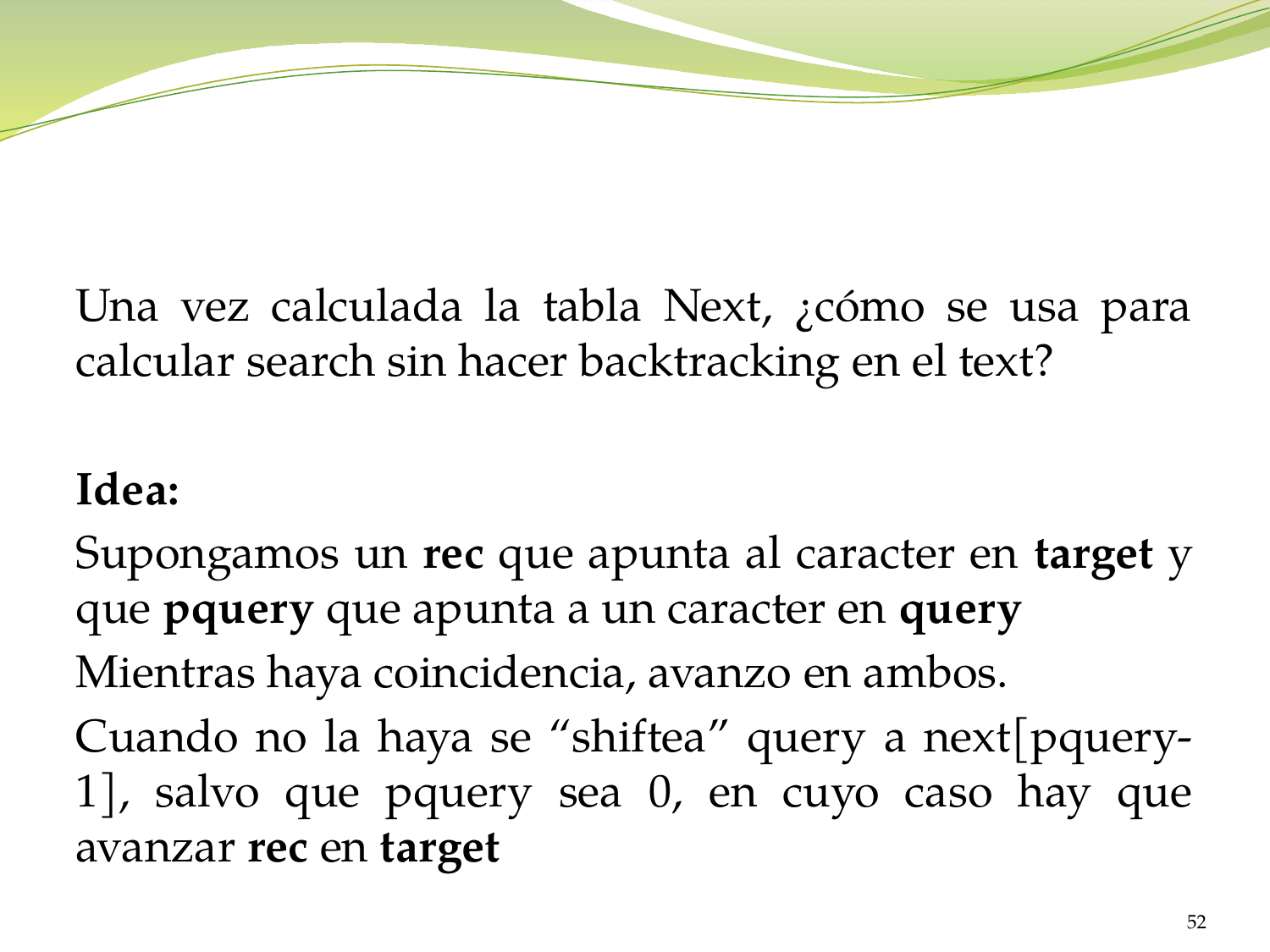

#
Una vez calculada la tabla Next, ¿cómo se usa para calcular search sin hacer backtracking en el text?

Idea:
Supongamos un rec que apunta al caracter en target y que pquery que apunta a un caracter en query
Mientras haya coincidencia, avanzo en ambos.
Cuando no la haya se “shiftea” query a next[pquery-1], salvo que pquery sea 0, en cuyo caso hay que avanzar rec en target
52